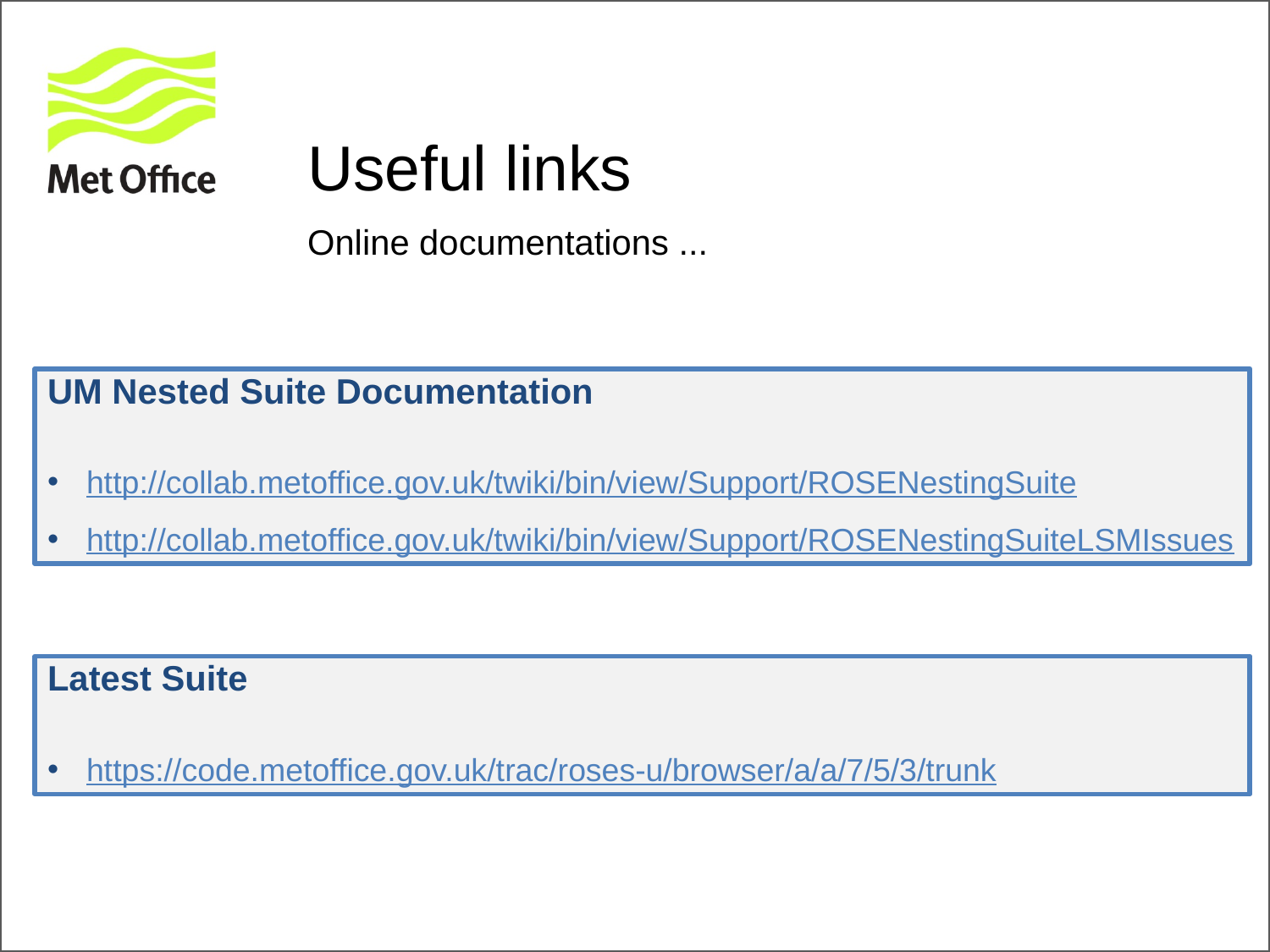

# Useful links
Online documentations ...
UM Nested Suite Documentation

 http://collab.metoffice.gov.uk/twiki/bin/view/Support/ROSENestingSuite
 http://collab.metoffice.gov.uk/twiki/bin/view/Support/ROSENestingSuiteLSMIssues
Latest Suite

 https://code.metoffice.gov.uk/trac/roses-u/browser/a/a/7/5/3/trunk